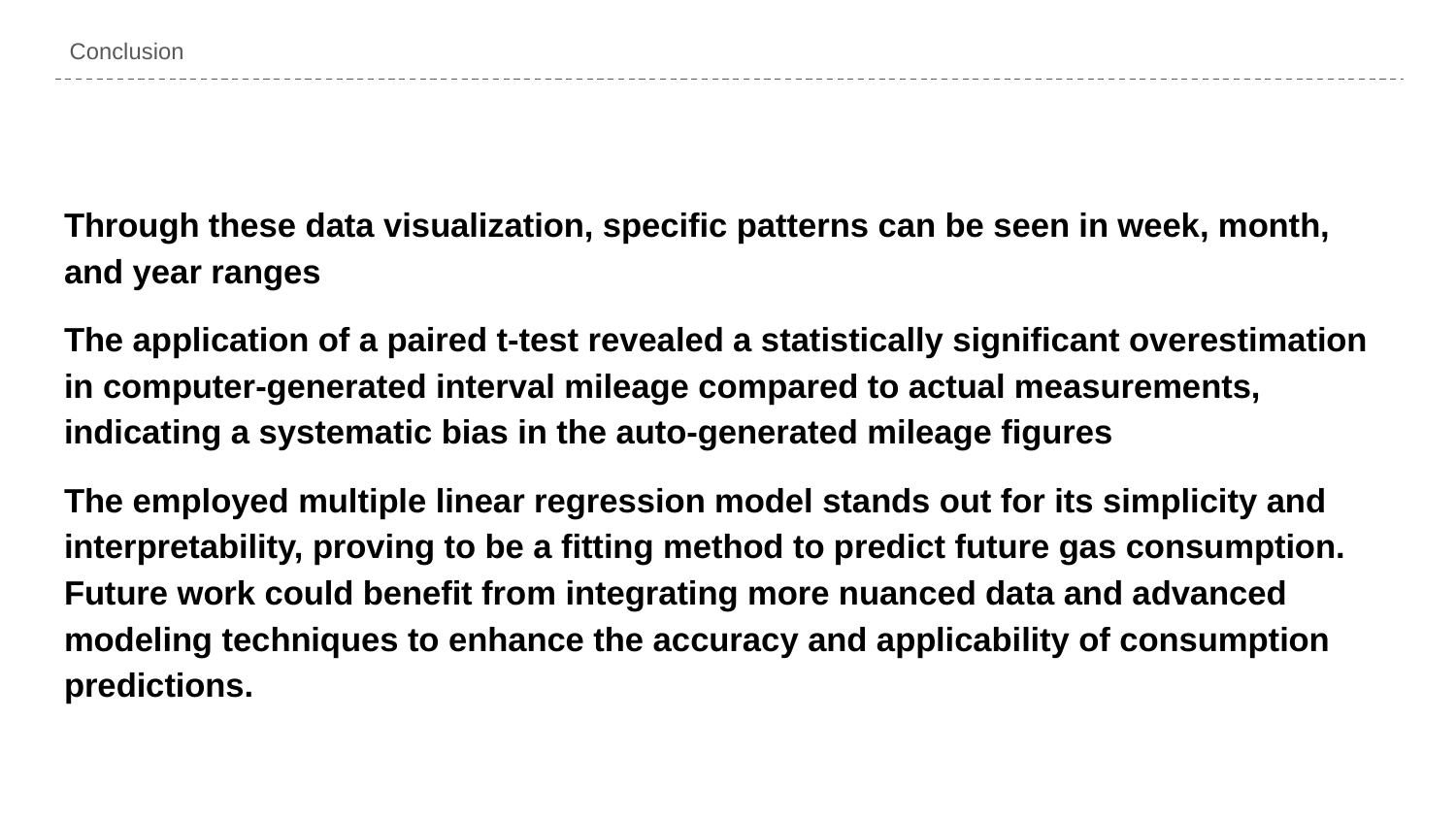

# Conclusion
Through these data visualization, specific patterns can be seen in week, month, and year ranges
The application of a paired t-test revealed a statistically significant overestimation in computer-generated interval mileage compared to actual measurements, indicating a systematic bias in the auto-generated mileage figures
The employed multiple linear regression model stands out for its simplicity and interpretability, proving to be a fitting method to predict future gas consumption. Future work could benefit from integrating more nuanced data and advanced modeling techniques to enhance the accuracy and applicability of consumption predictions.